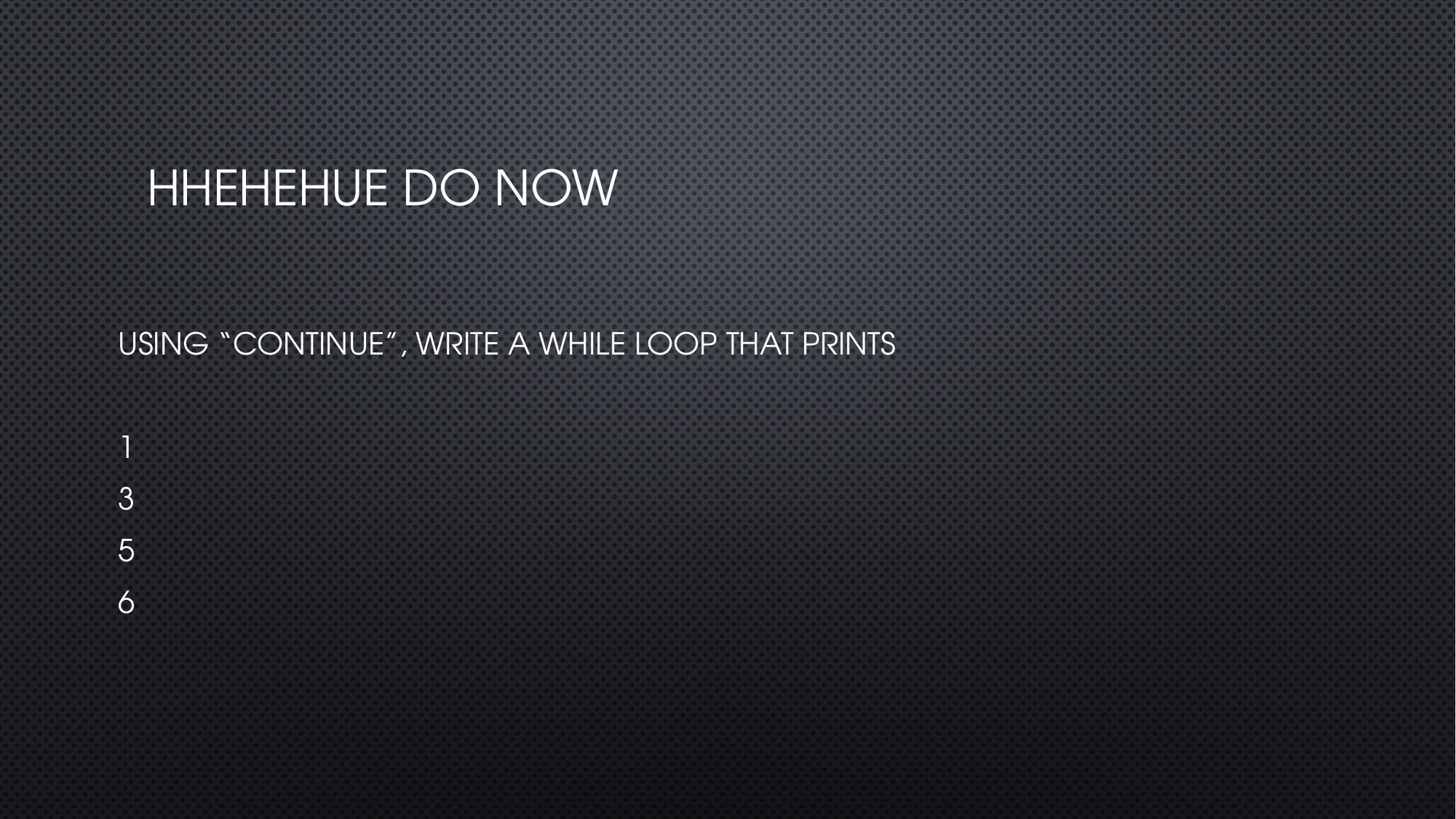

# HHEHEHUE DO NOW
Using “continue”, write a while loop that prints

1
3
5
6